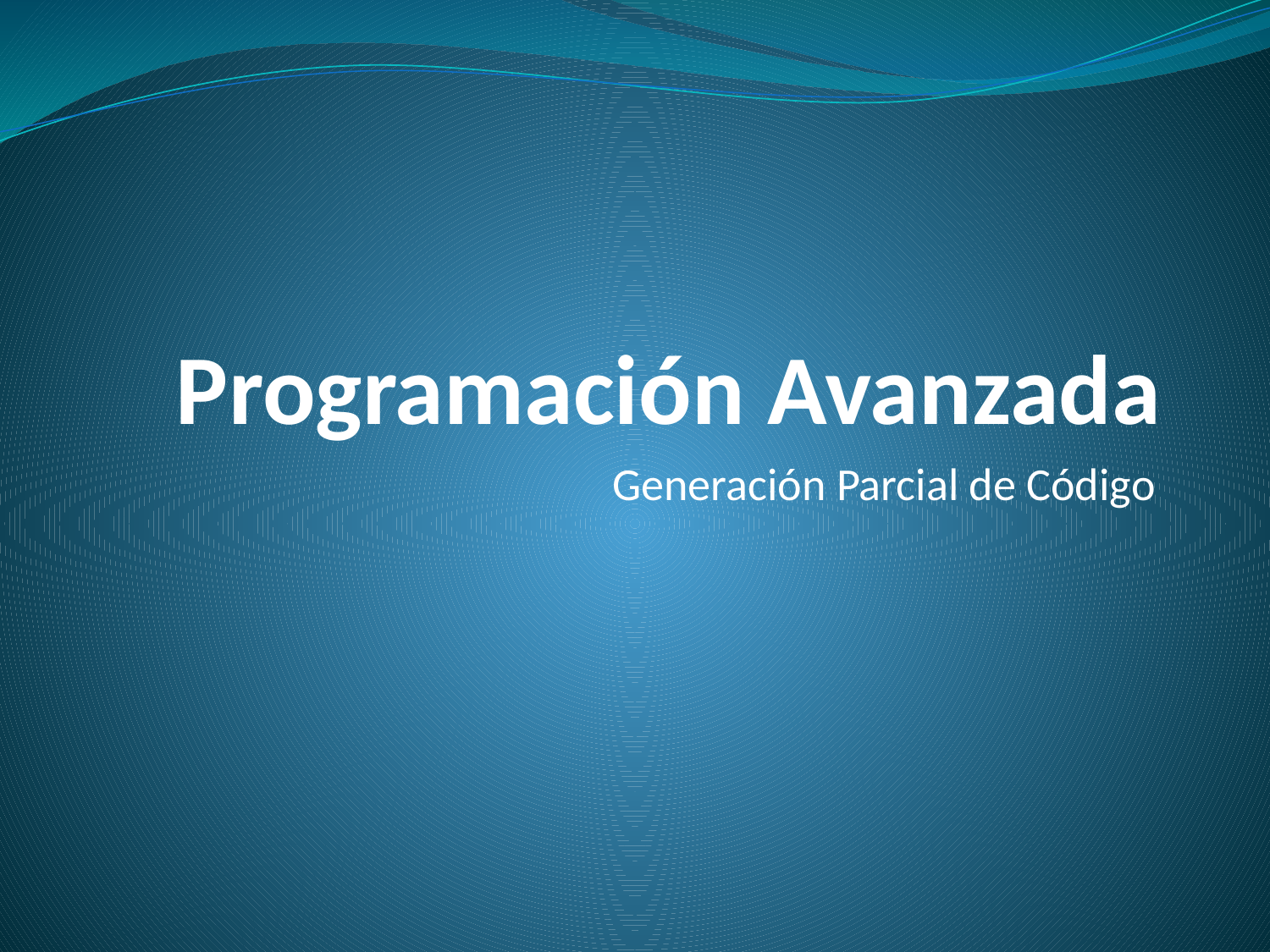

# Programación Avanzada
Generación Parcial de Código